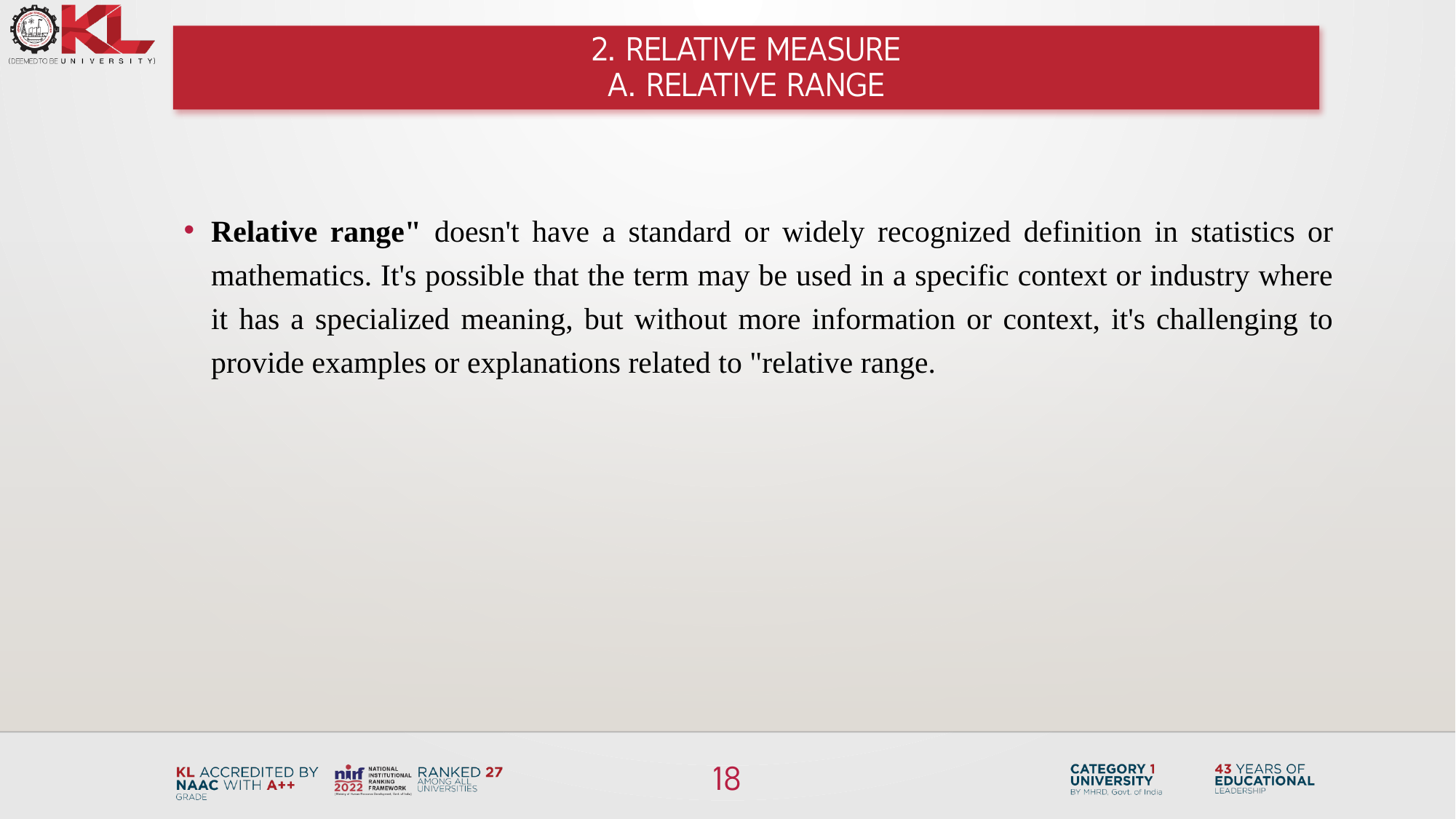

# 2. Relative measure a. Relative range

Relative range" doesn't have a standard or widely recognized definition in statistics or mathematics. It's possible that the term may be used in a specific context or industry where it has a specialized meaning, but without more information or context, it's challenging to provide examples or explanations related to "relative range.

18